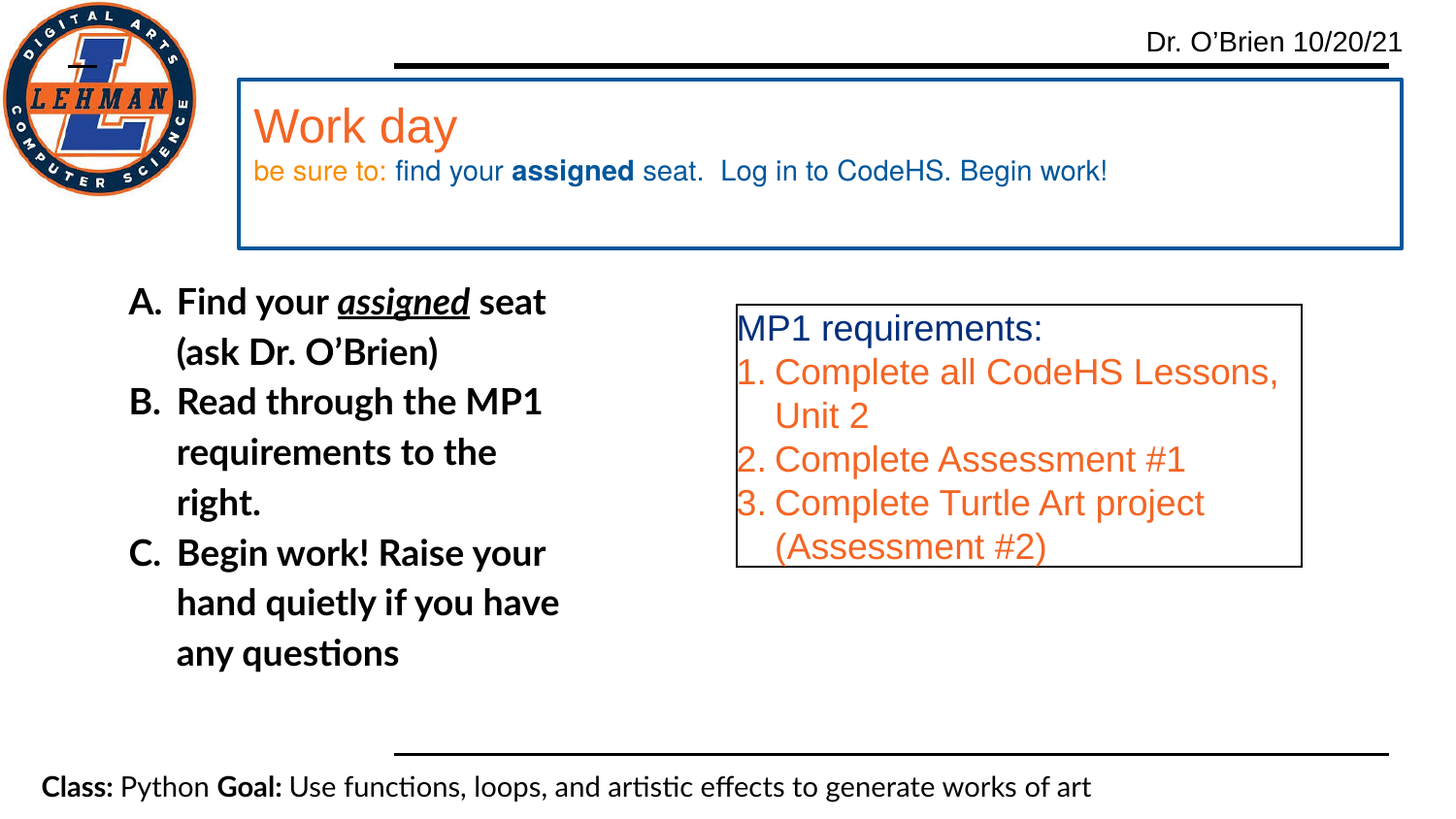

Work day
be sure to: find your assigned seat.  Log in to CodeHS. Begin work!
Find your assigned seat (ask Dr. O’Brien)
Read through the MP1 requirements to the right.
Begin work! Raise your hand quietly if you have any questions
MP1 requirements:
Complete all CodeHS Lessons, Unit 2
Complete Assessment #1
Complete Turtle Art project (Assessment #2)